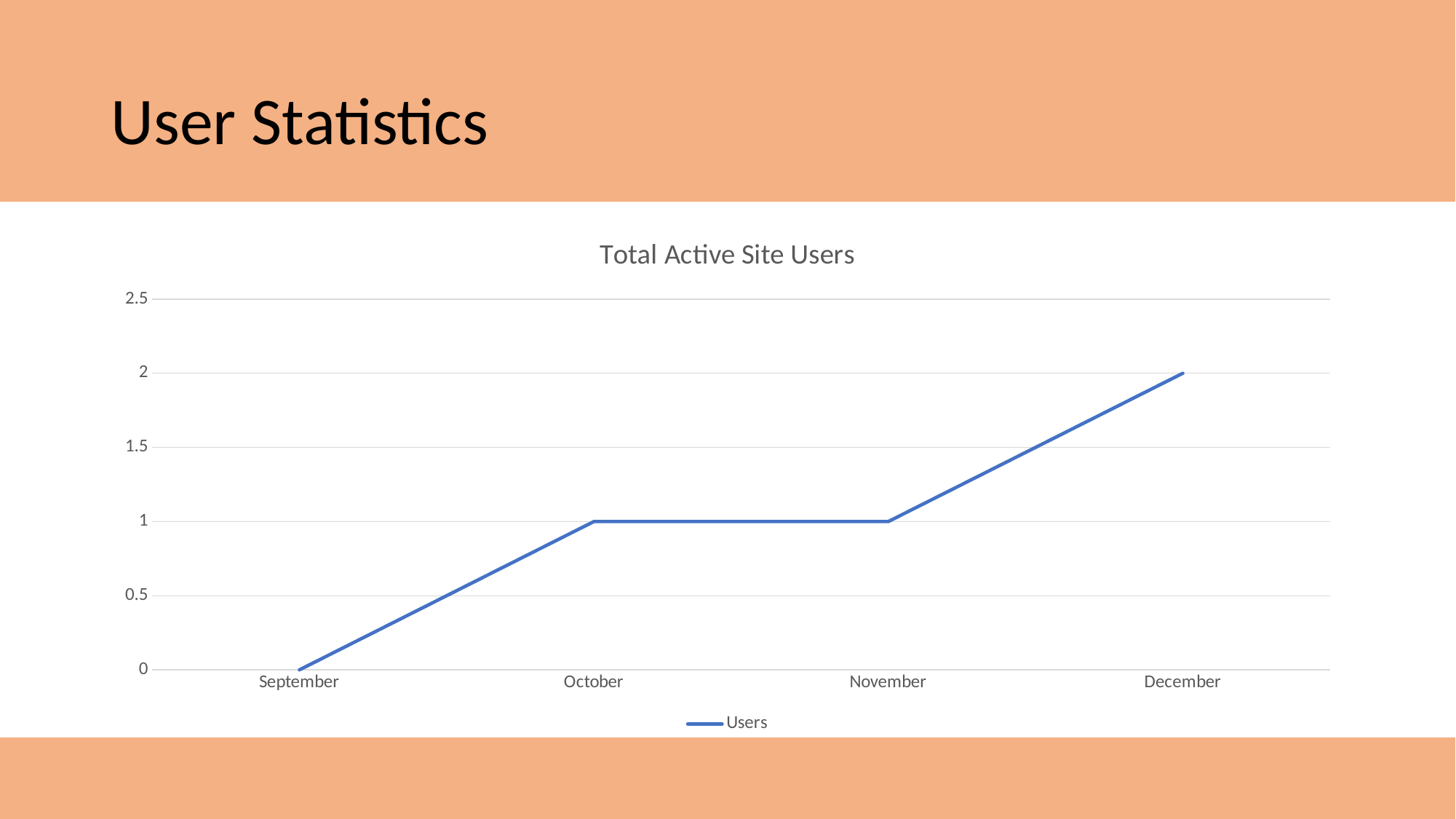

# User Statistics

### Chart: Total Active Site Users

| Category | Users |
|---|---|
| September | 0.0 |
| October | 1.0 |
| November | 1.0 |
| December | 2.0 |